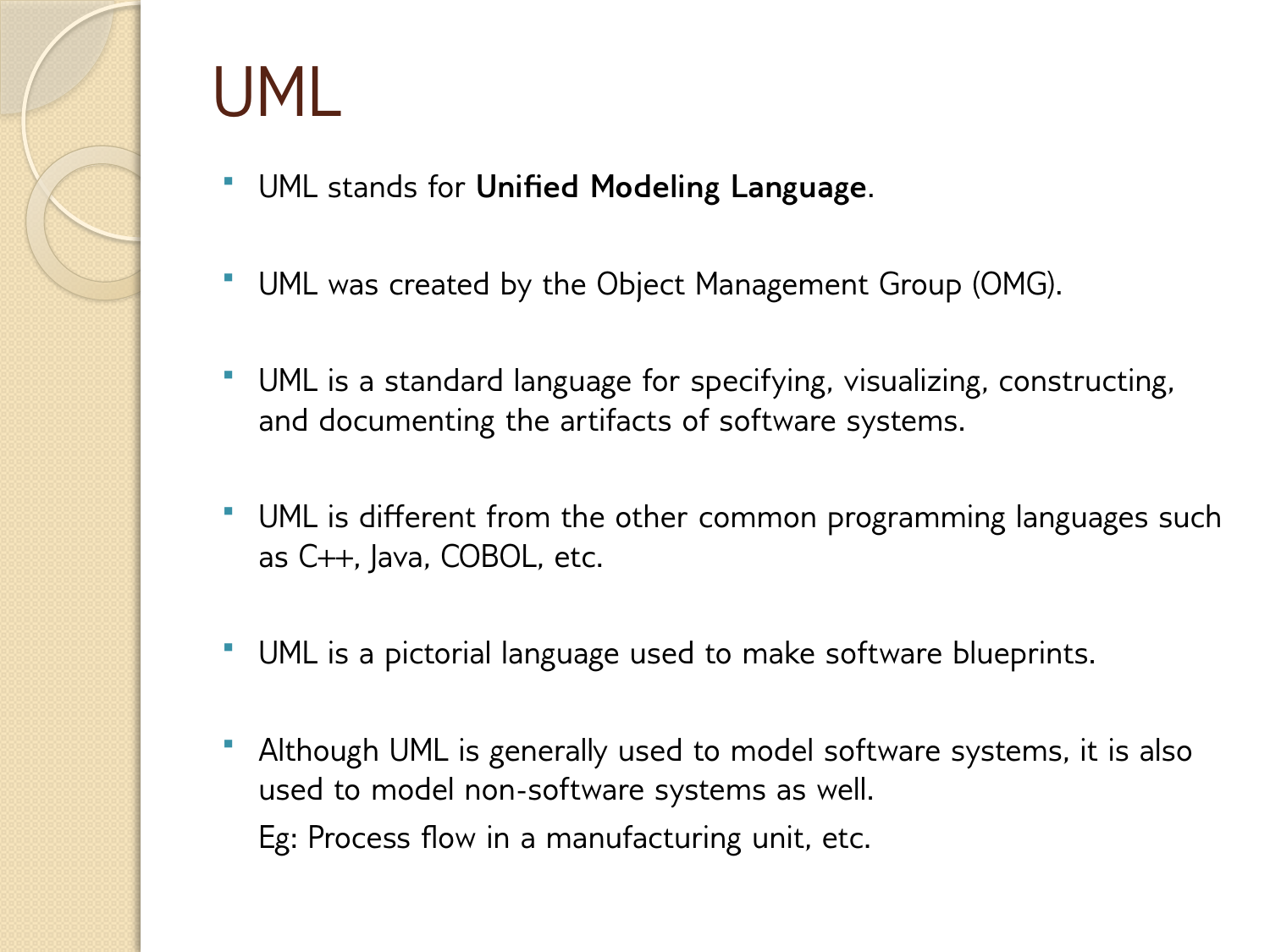

# UML
UML stands for Unified Modeling Language.

UML was created by the Object Management Group (OMG).

UML is a standard language for specifying, visualizing, constructing, and documenting the artifacts of software systems.

UML is different from the other common programming languages such as C++, Java, COBOL, etc.

UML is a pictorial language used to make software blueprints.

Although UML is generally used to model software systems, it is also used to model non-software systems as well.
	Eg: Process flow in a manufacturing unit, etc.